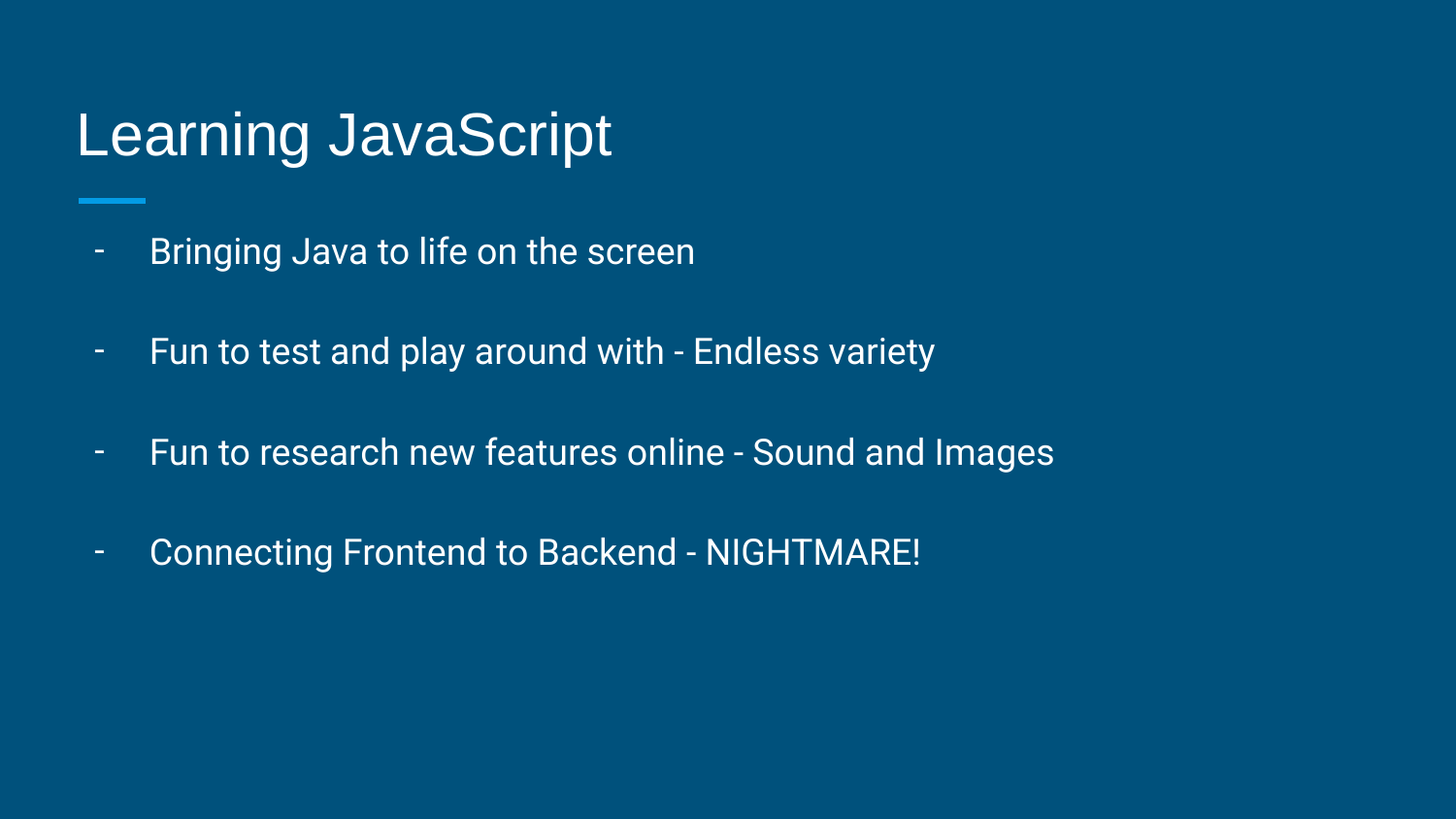

# Learning JavaScript
Bringing Java to life on the screen
Fun to test and play around with - Endless variety
Fun to research new features online - Sound and Images
Connecting Frontend to Backend - NIGHTMARE!